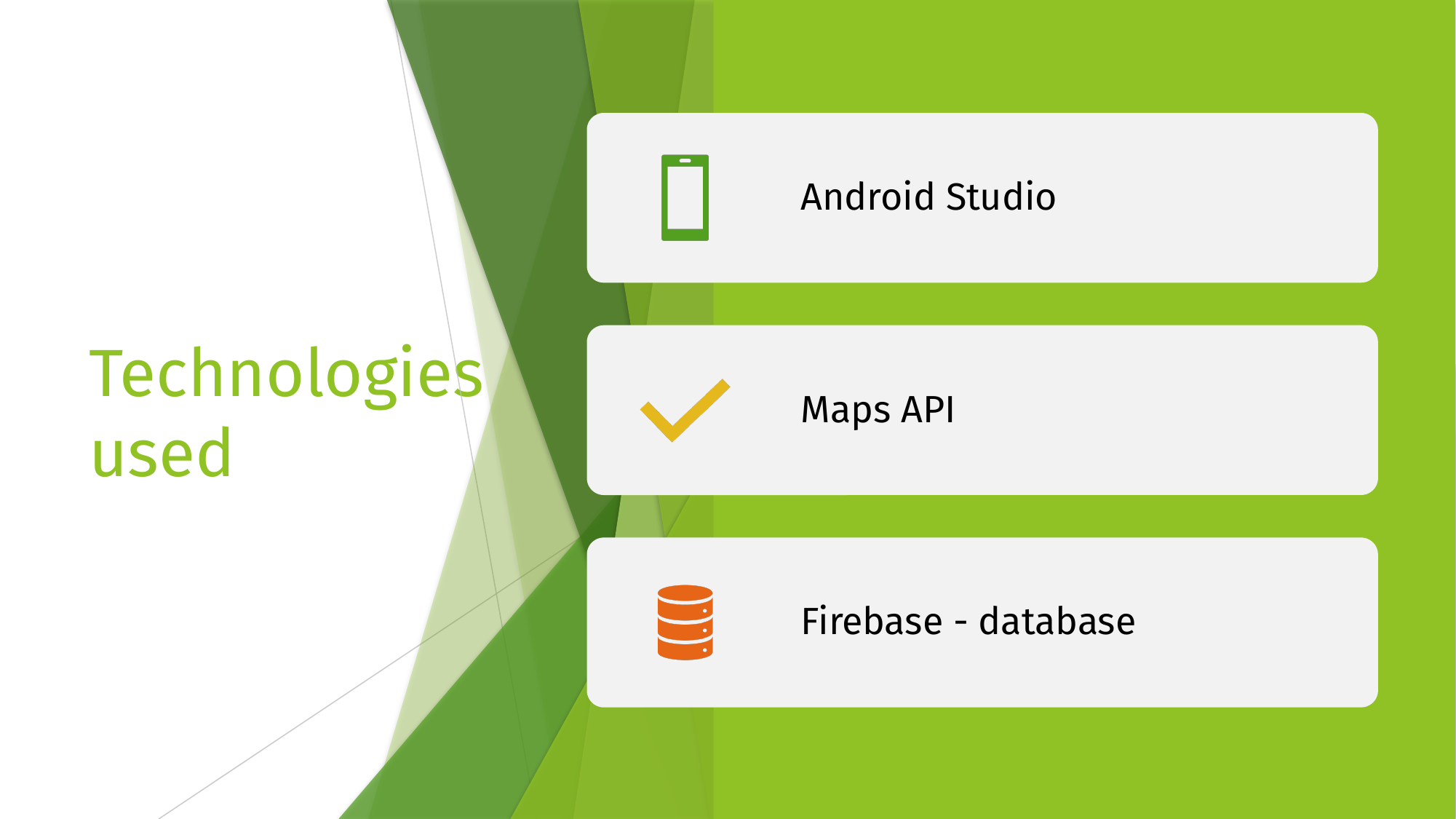

Android Studio
Maps API
Firebase - database
# Technologies used